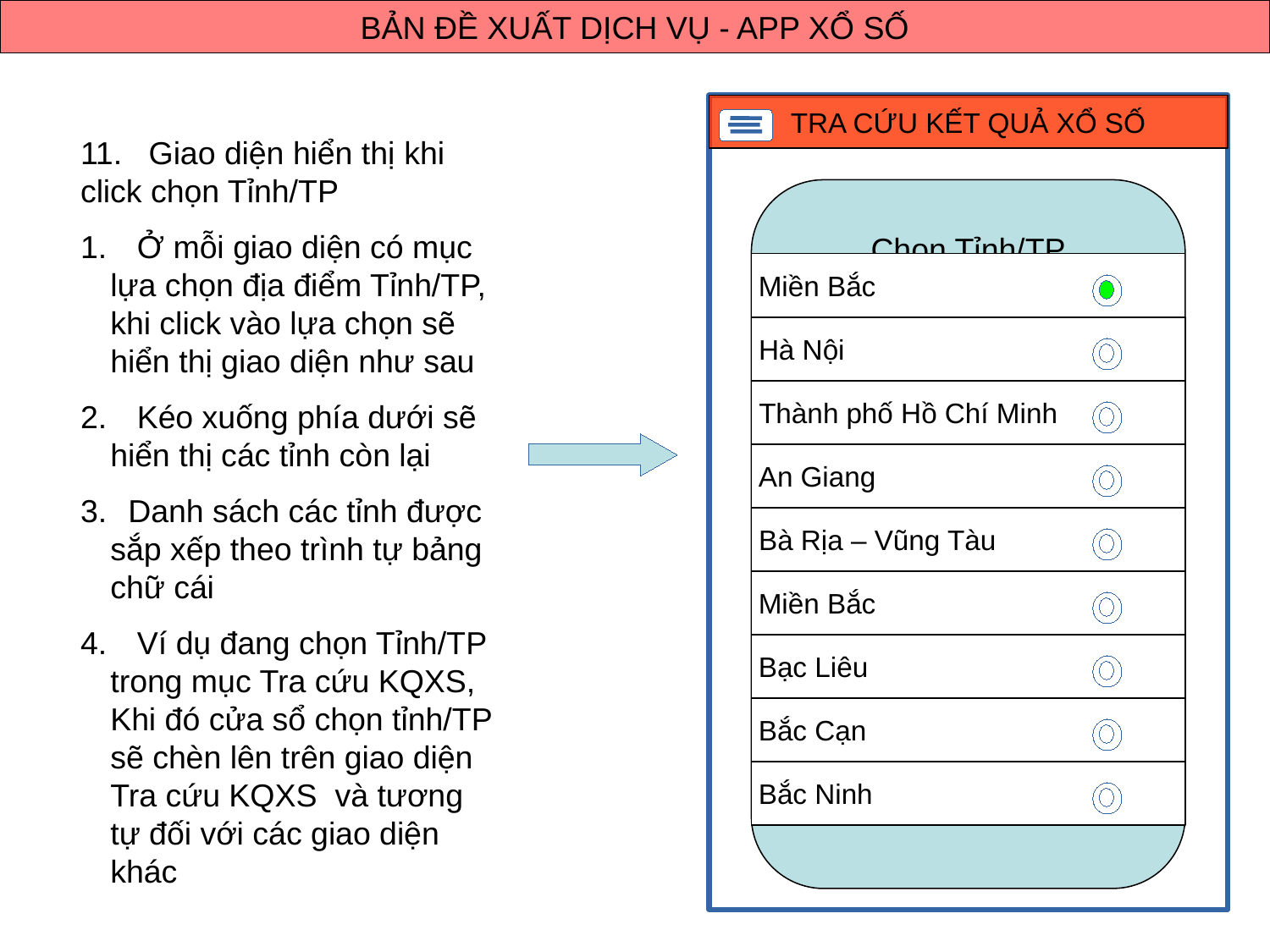

BẢN ĐỀ XUẤT DỊCH VỤ - APP XỔ SỐ

TRA CỨU KẾT QUẢ XỔ SỐ

11.   Giao diện hiển thị khi click chọn Tỉnh/TP
   Ở mỗi giao diện có mục lựa chọn địa điểm Tỉnh/TP, khi click vào lựa chọn sẽ hiển thị giao diện như sau
   Kéo xuống phía dưới sẽ hiển thị các tỉnh còn lại
  Danh sách các tỉnh được sắp xếp theo trình tự bảng chữ cái
   Ví dụ đang chọn Tỉnh/TP trong mục Tra cứu KQXS, Khi đó cửa sổ chọn tỉnh/TP sẽ chèn lên trên giao diện Tra cứu KQXS  và tương tự đối với các giao diện khác

Chọn Tỉnh/TP

Miền Bắc

Hà Nội

Thành phố Hồ Chí Minh

An Giang

Bà Rịa – Vũng Tàu

Miền Bắc

Bạc Liêu

Bắc Cạn

Bắc Ninh